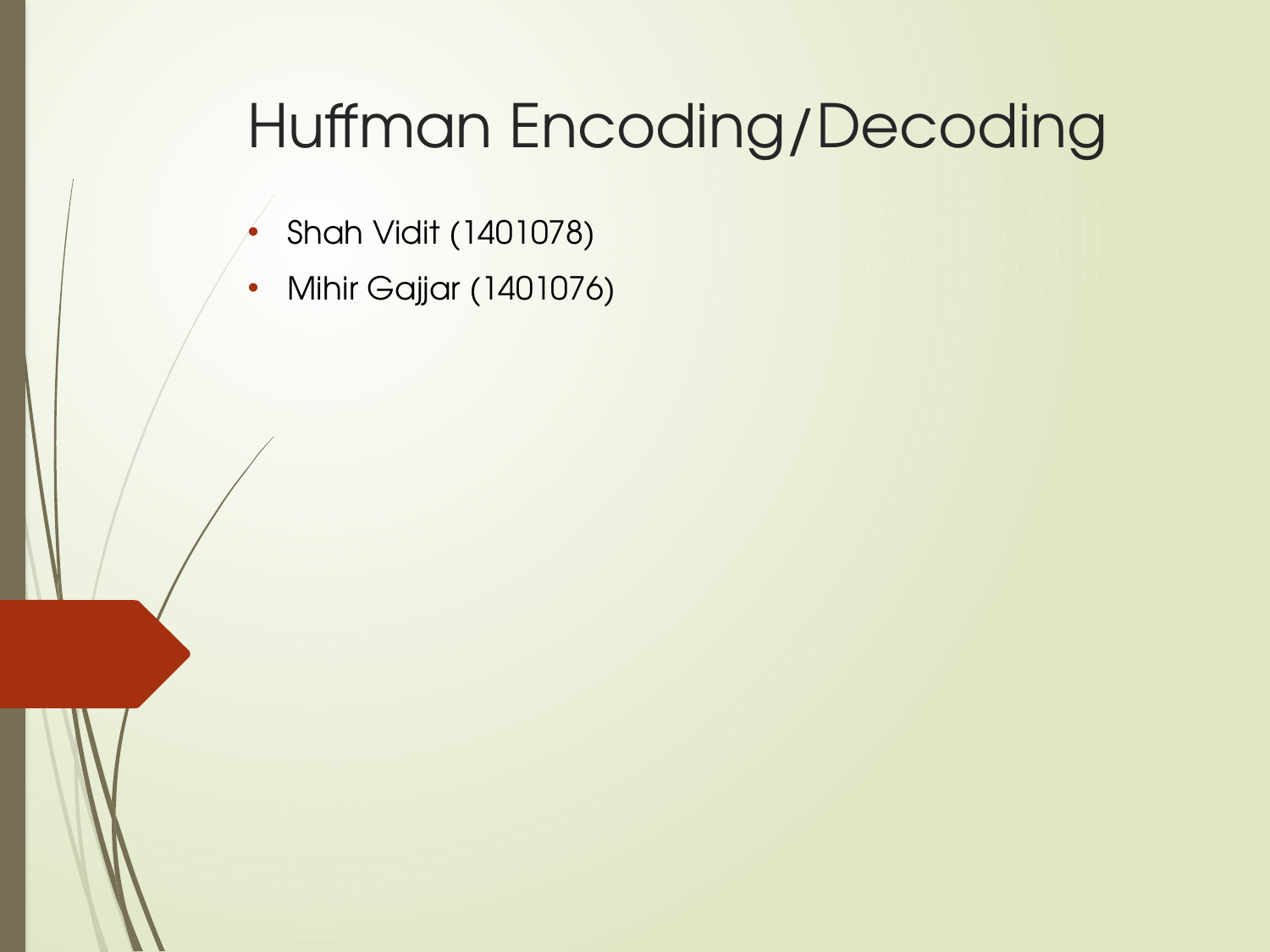

# Huffman Encoding/Decoding
Shah Vidit (1401078)
Mihir Gajjar (1401076)